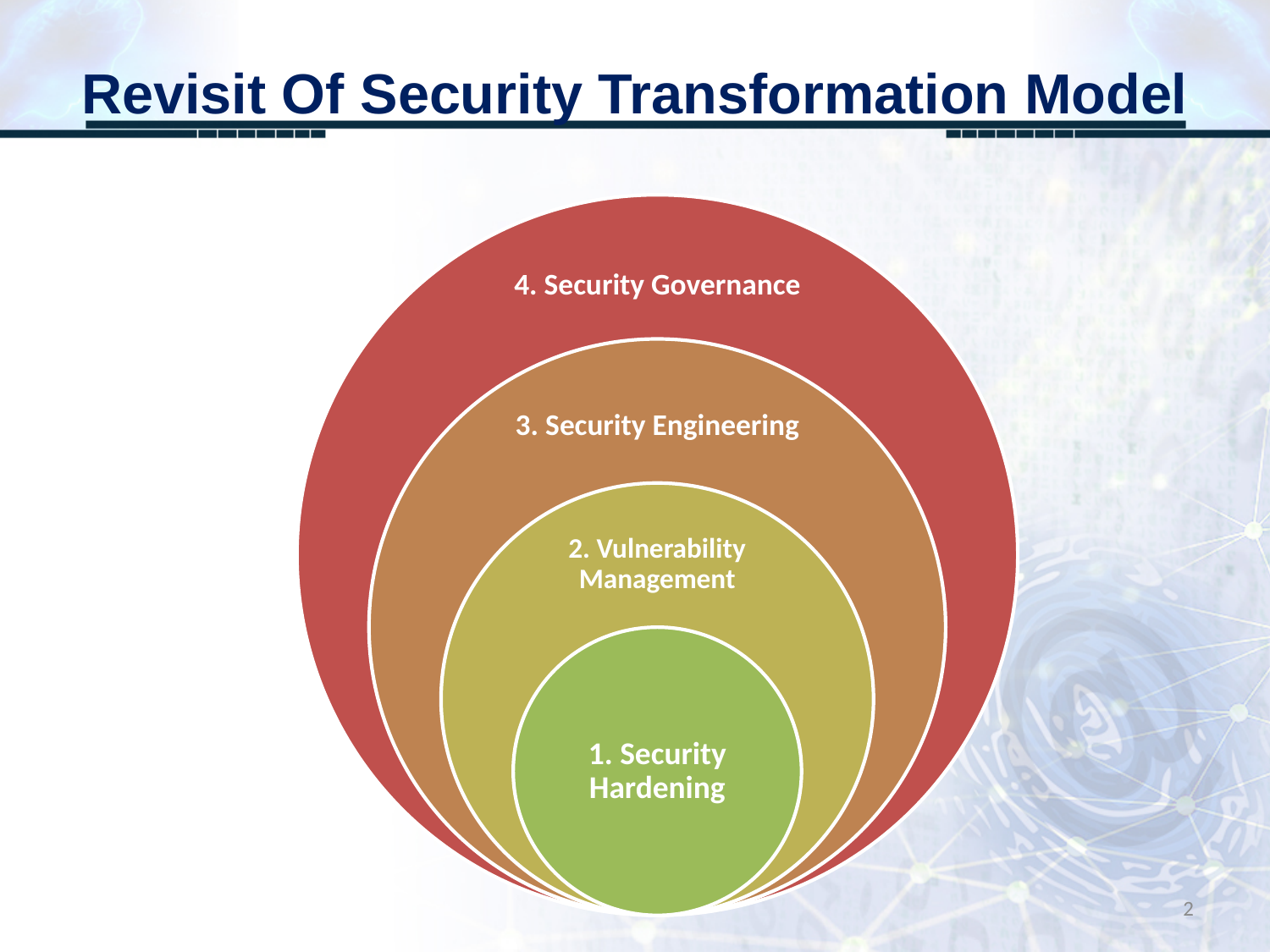

# Revisit Of Security Transformation Model
4. Security Governance
3. Security Engineering
2. Vulnerability Management
1. Security Hardening
2